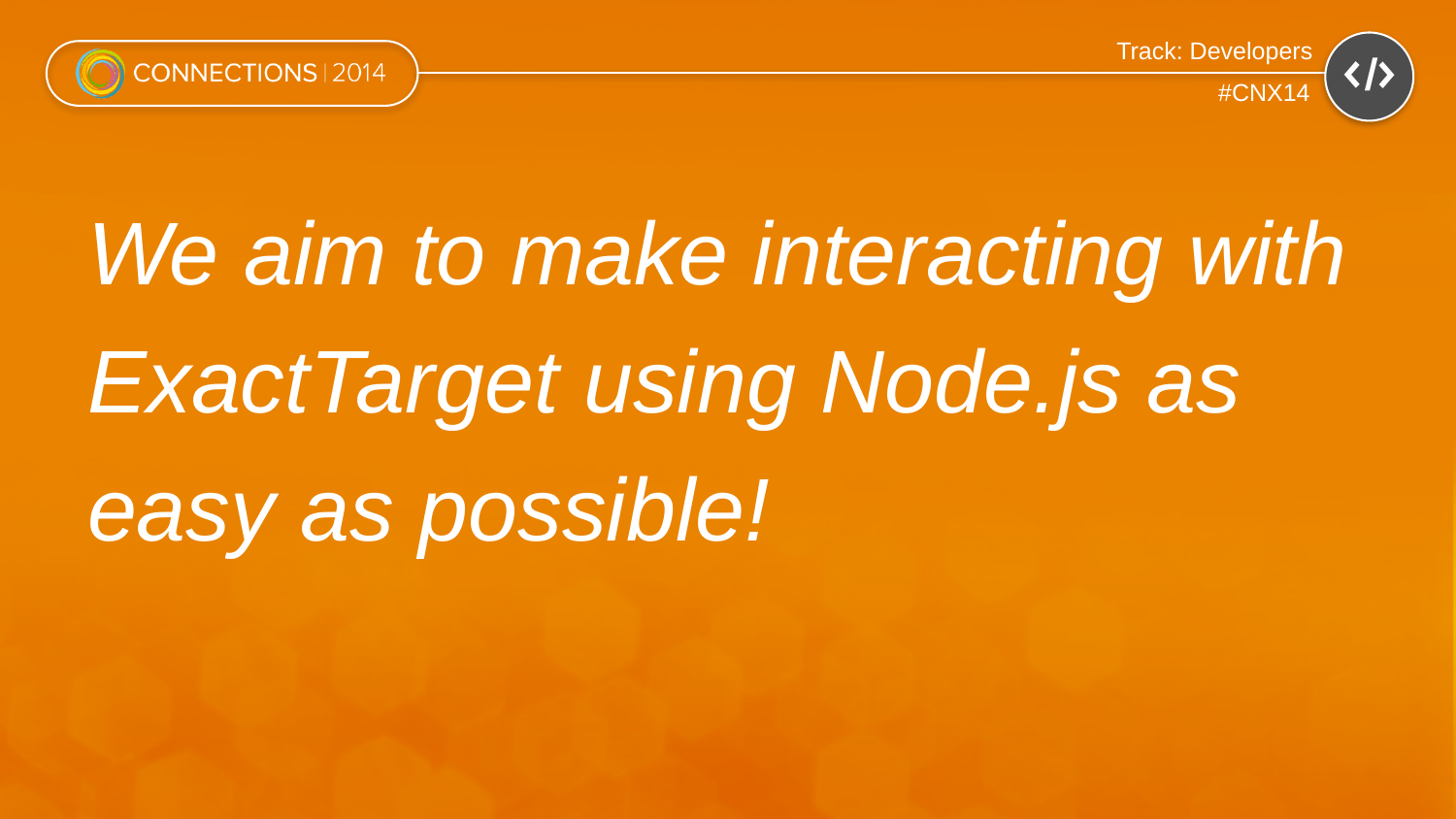

# We aim to make interacting with ExactTarget using Node.js as easy as possible!